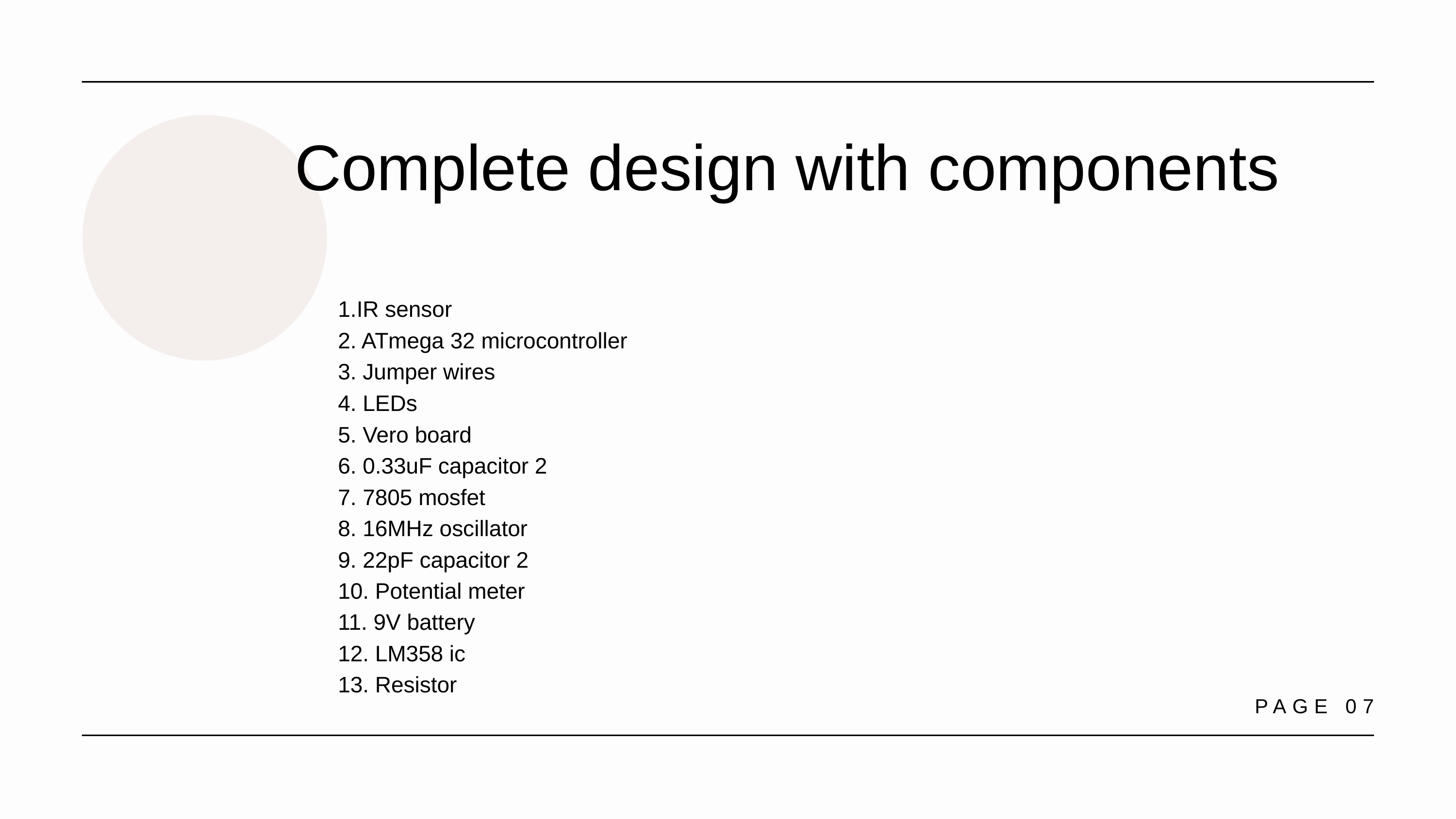

Complete design with components

1.IR sensor
2. ATmega 32 microcontroller
3. Jumper wires
4. LEDs
5. Vero board
6. 0.33uF capacitor 2
7. 7805 mosfet
8. 16MHz oscillator
9. 22pF capacitor 2
10. Potential meter
11. 9V battery
12. LM358 ic
13. Resistor
PAGE 07